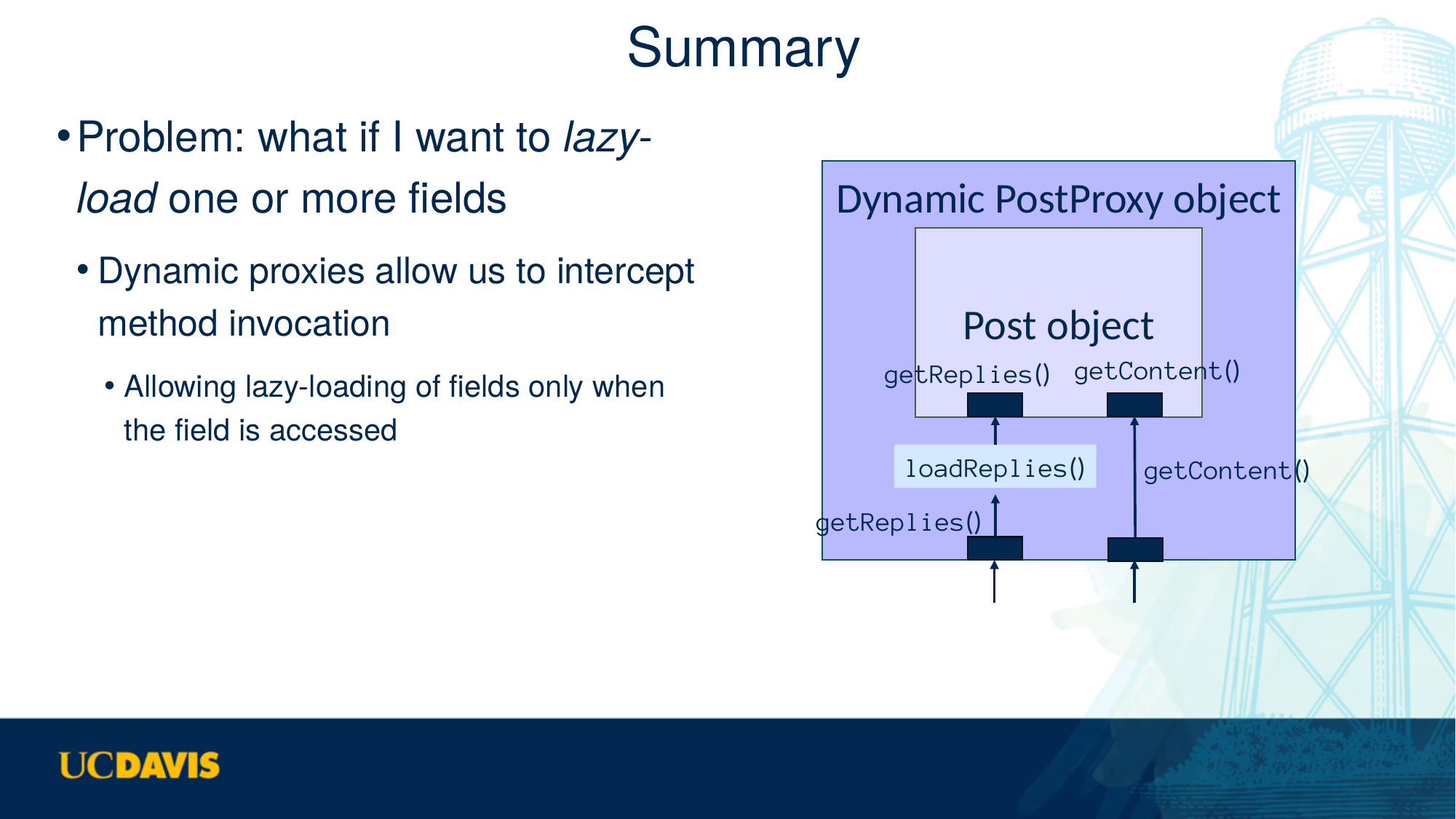

# Summary
Problem: what if I want to lazy-load one or more fields
Dynamic proxies allow us to intercept method invocation
Allowing lazy-loading of fields only when the field is accessed

hget
Dynamic PostProxy object
loadReplies()
getContent()
getReplies()

Post object
getContent()
getReplies()